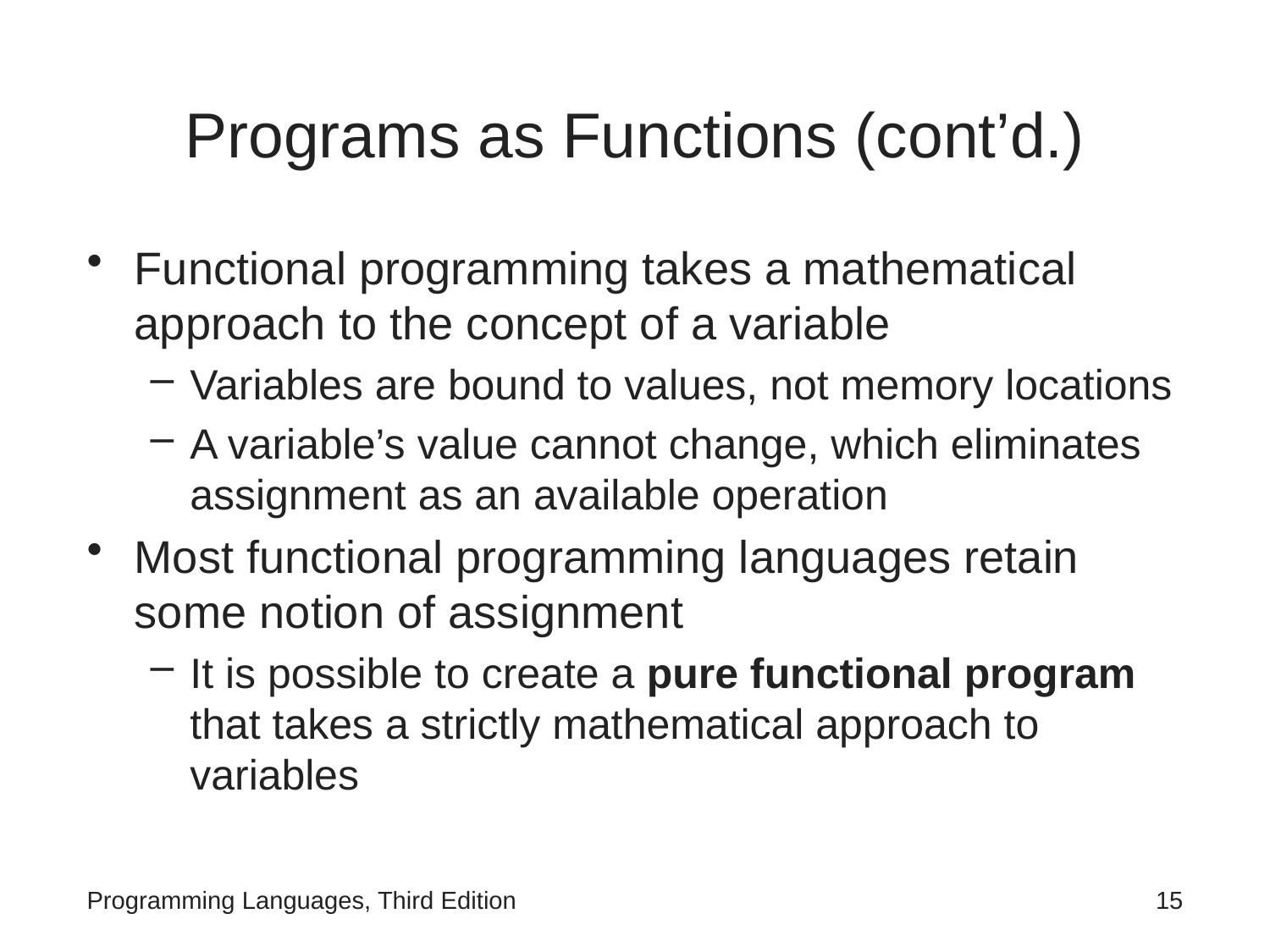

# Programs as Functions (cont’d.)
Functional programming takes a mathematical approach to the concept of a variable
Variables are bound to values, not memory locations
A variable’s value cannot change, which eliminates assignment as an available operation
Most functional programming languages retain some notion of assignment
It is possible to create a pure functional program that takes a strictly mathematical approach to variables
Programming Languages, Third Edition
15